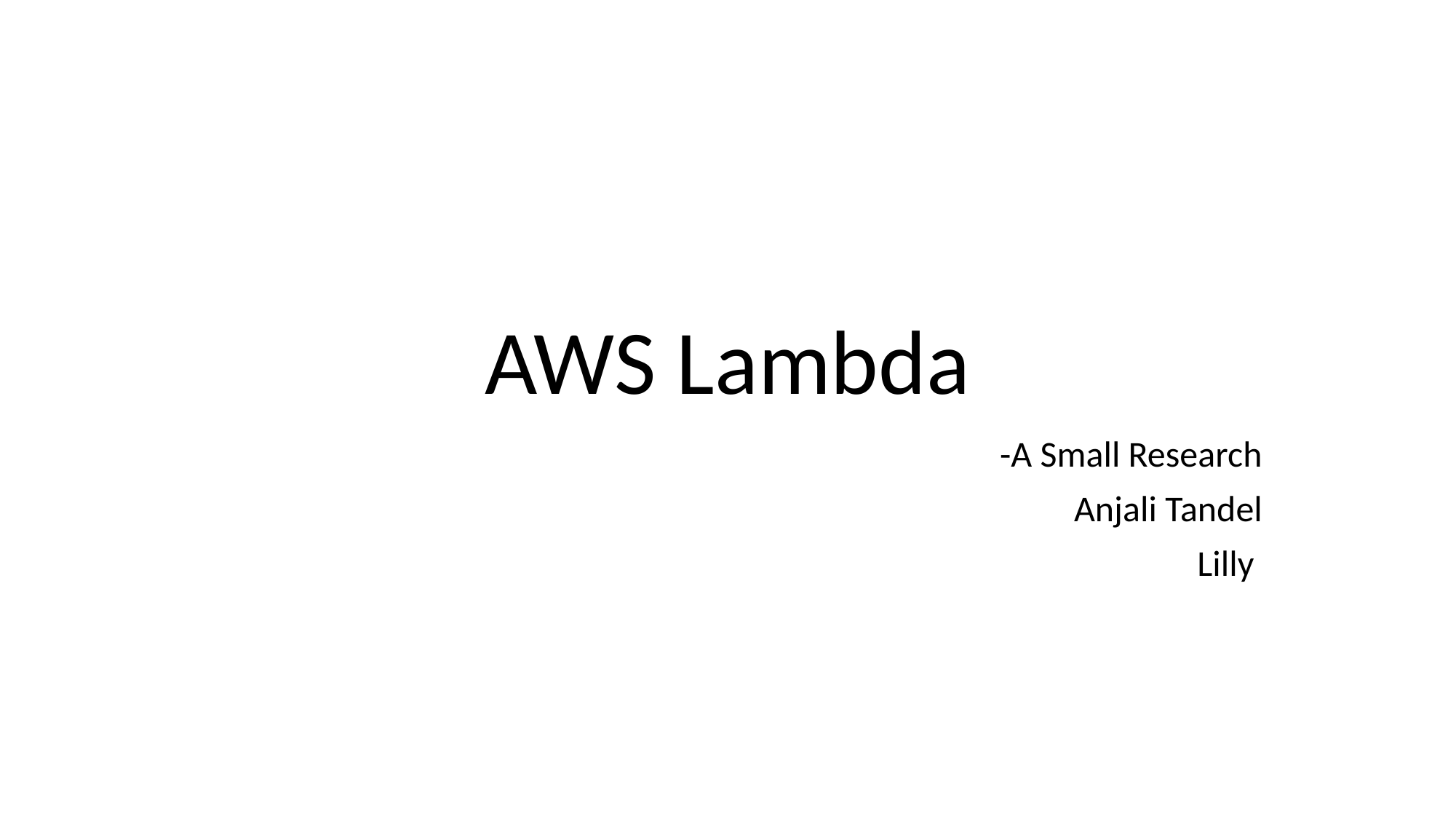

# AWS Lambda
-A Small Research
Anjali Tandel
Lilly